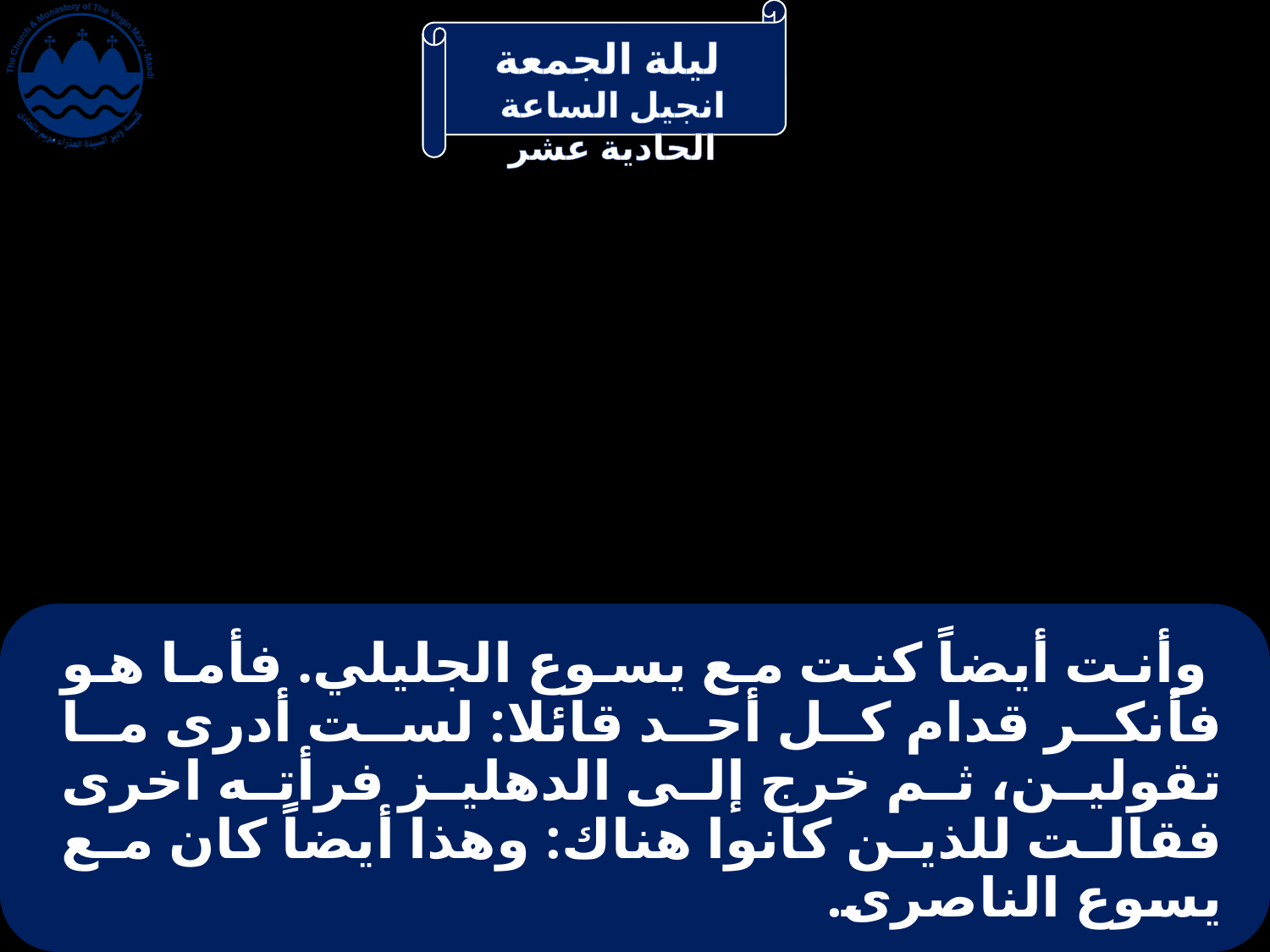

# وأنت أيضاً كنت مع يسوع الجليلي. فأما هو فأنكر قدام كل أحد قائلا: لست أدرى ما تقولين، ثم خرج إلى الدهليز فرأته اخرى فقالت للذين كانوا هناك: وهذا أيضاً كان مع يسوع الناصرى.